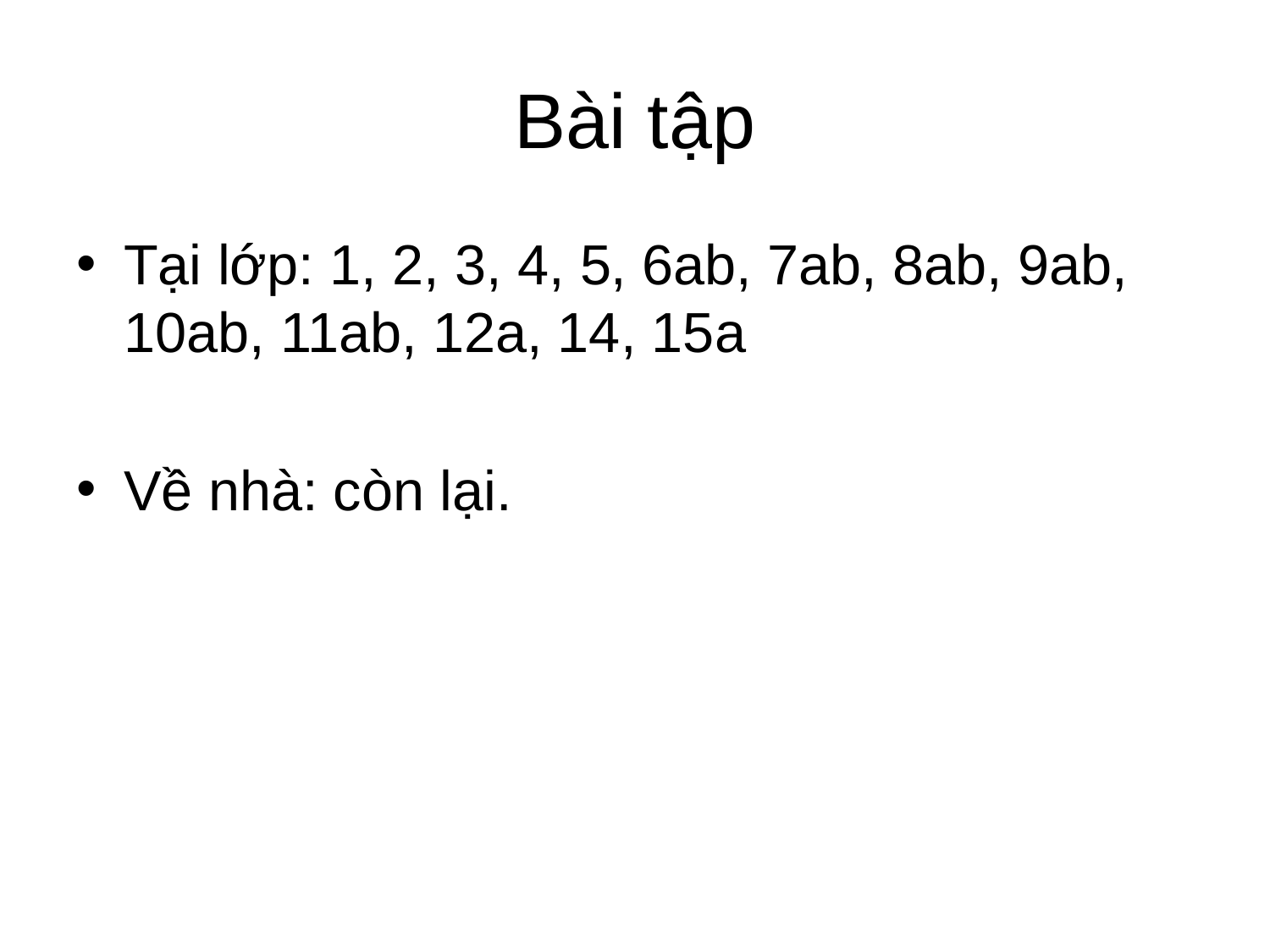

# Bài tập
Tại lớp: 1, 2, 3, 4, 5, 6ab, 7ab, 8ab, 9ab, 10ab, 11ab, 12a, 14, 15a

Về nhà: còn lại.